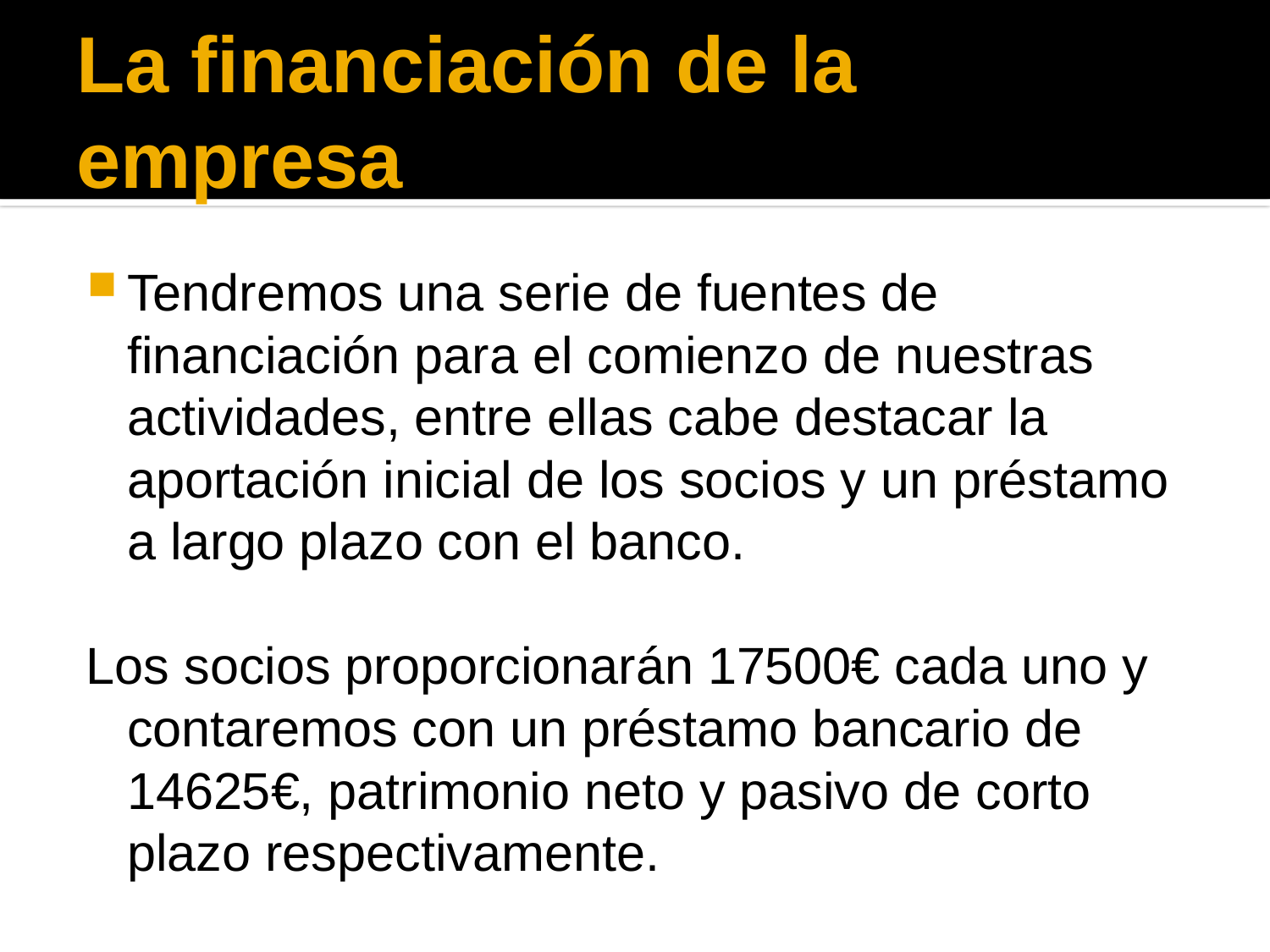

# La financiación de la empresa
Tendremos una serie de fuentes de financiación para el comienzo de nuestras actividades, entre ellas cabe destacar la aportación inicial de los socios y un préstamo a largo plazo con el banco.

Los socios proporcionarán 17500€ cada uno y contaremos con un préstamo bancario de 14625€, patrimonio neto y pasivo de corto plazo respectivamente.